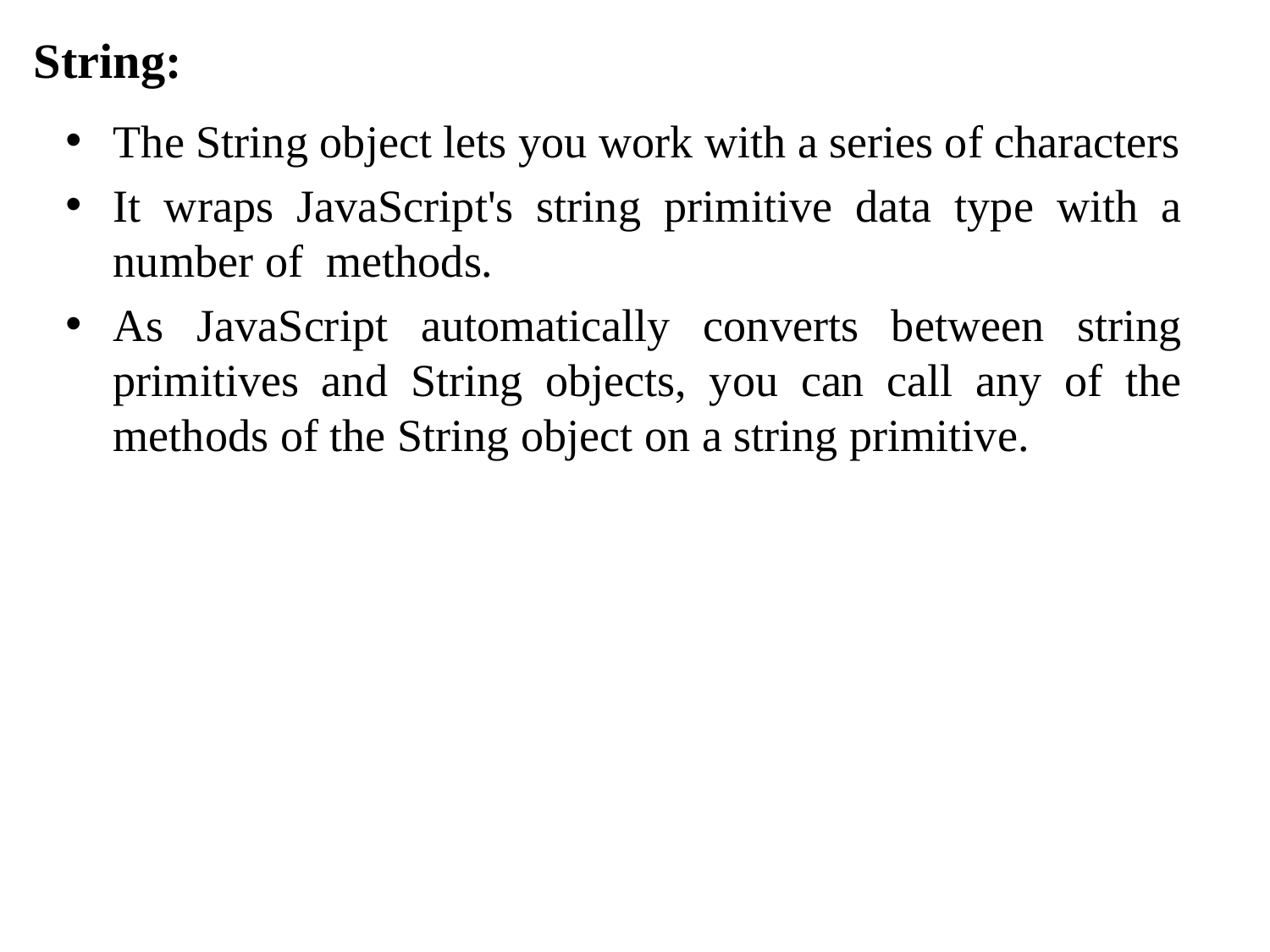

# String:
The String object lets you work with a series of characters
It wraps JavaScript's string primitive data type with a number of  methods.
As JavaScript automatically converts between string primitives and String objects, you can call any of the methods of the String object on a string primitive.